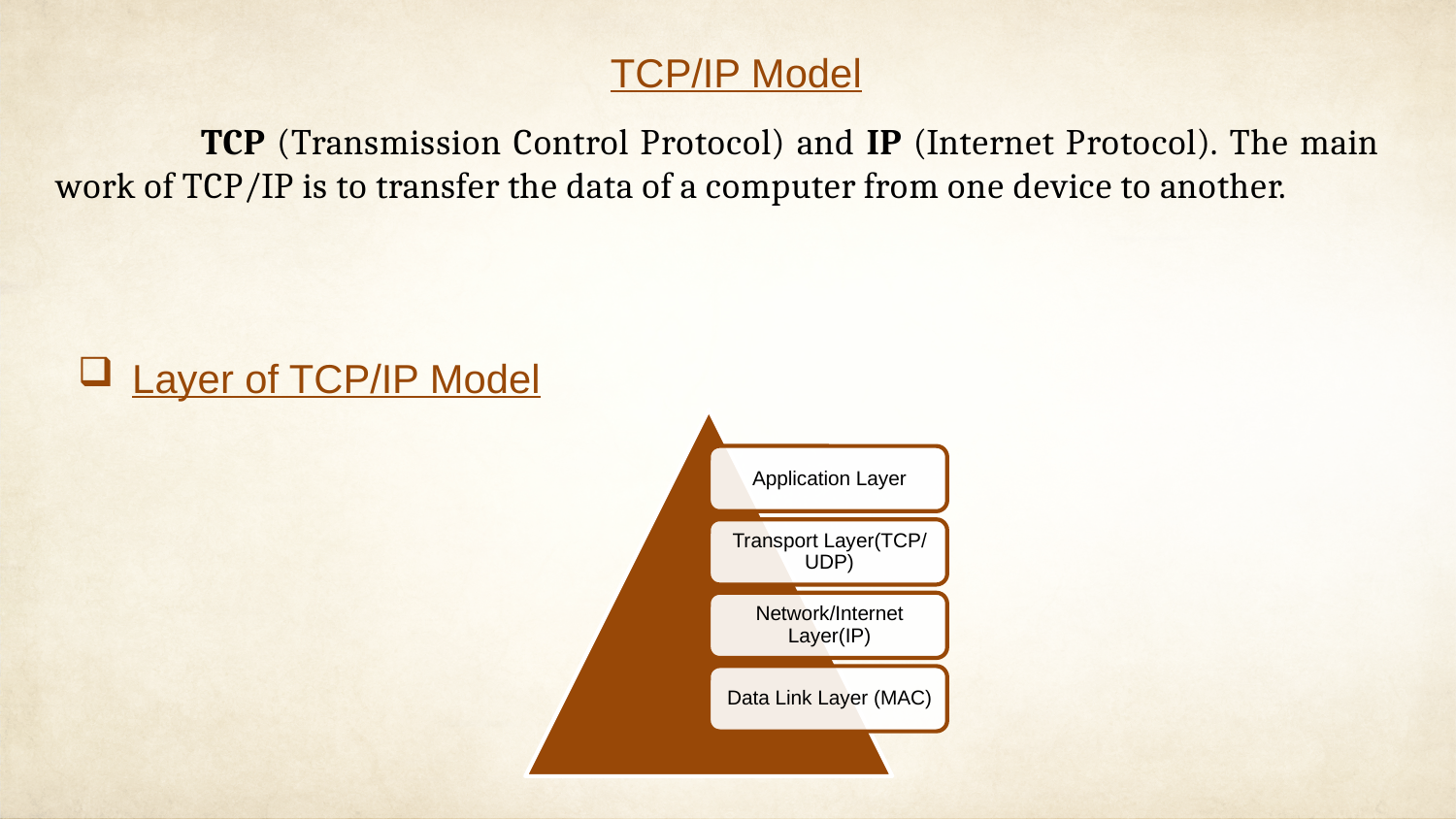

TCP/IP Model
	TCP (Transmission Control Protocol) and IP (Internet Protocol). The main  work of TCP/IP is to transfer the data of a computer from one device to another.
Layer of TCP/IP Model
Application Layer
Transport Layer(TCP/UDP)
Network/Internet Layer(IP)
Data Link Layer (MAC)